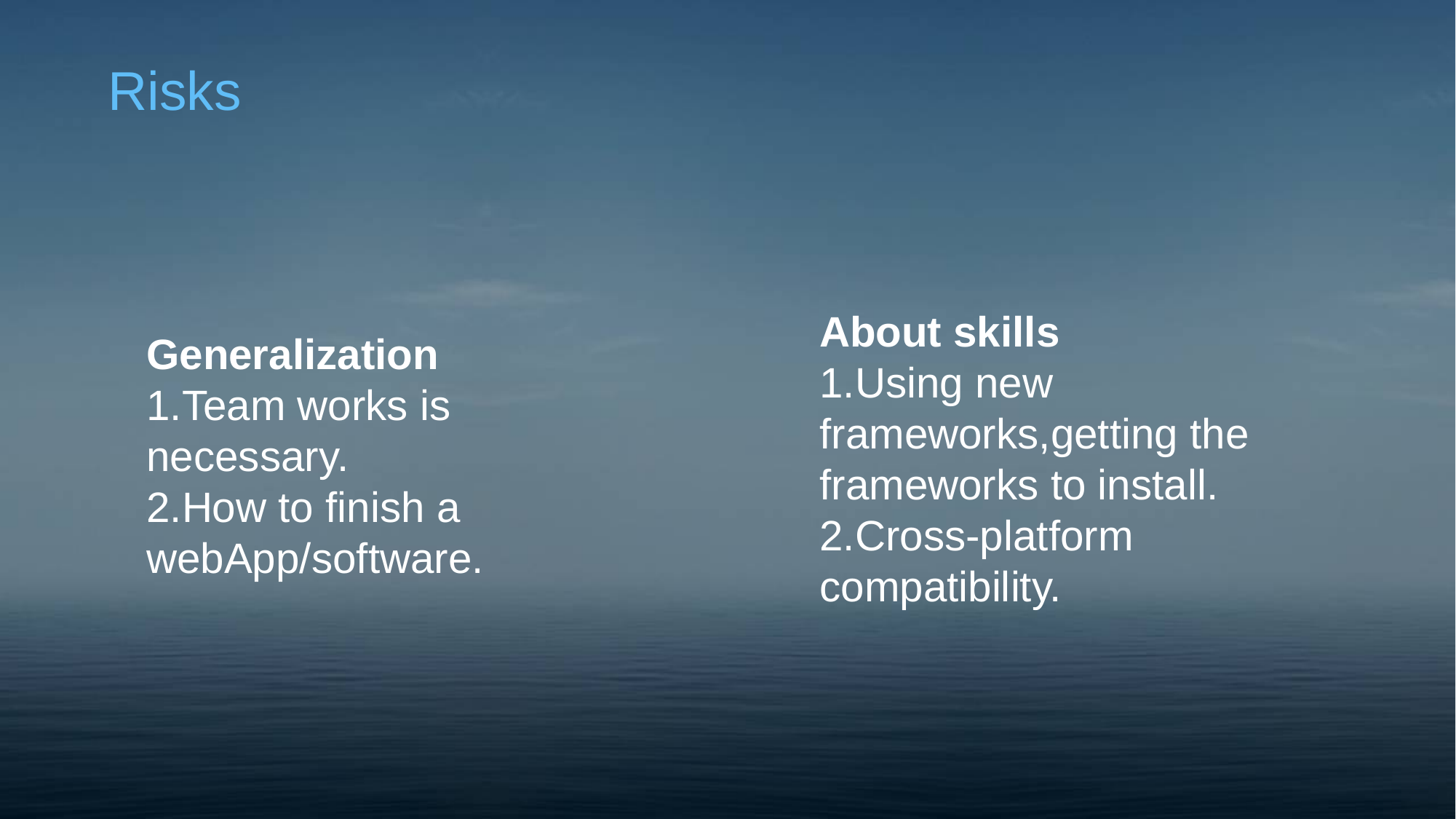

Risks
About skills
1.Using new frameworks,getting the frameworks to install.
2.Cross-platform compatibility.
Generalization
1.Team works is necessary.
2.How to finish a webApp/software.